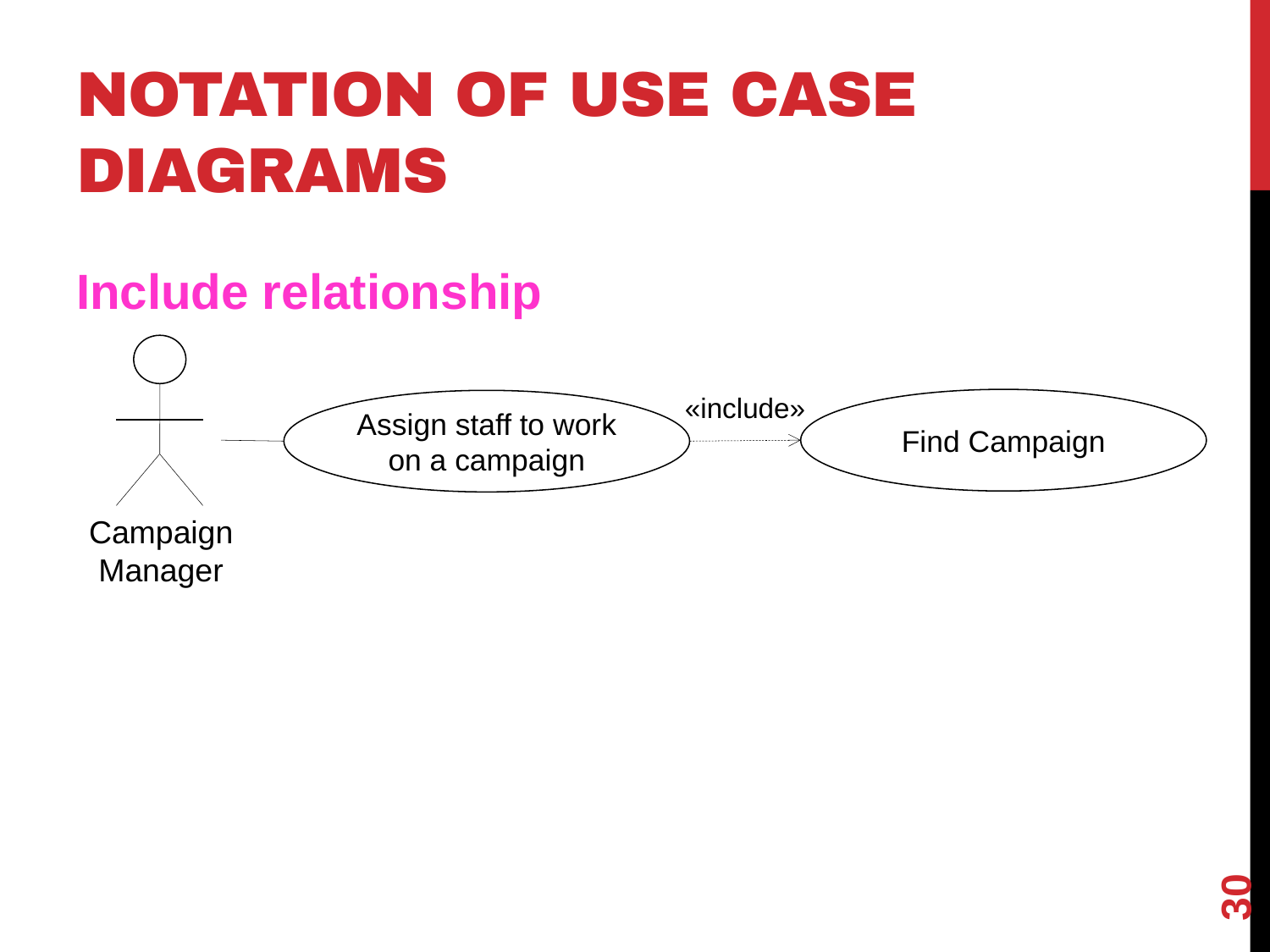

# Notation of Use Case Diagrams
Include relationship

Find Campaign
Assign staff to work on a campaign
«include»
Campaign Manager
30